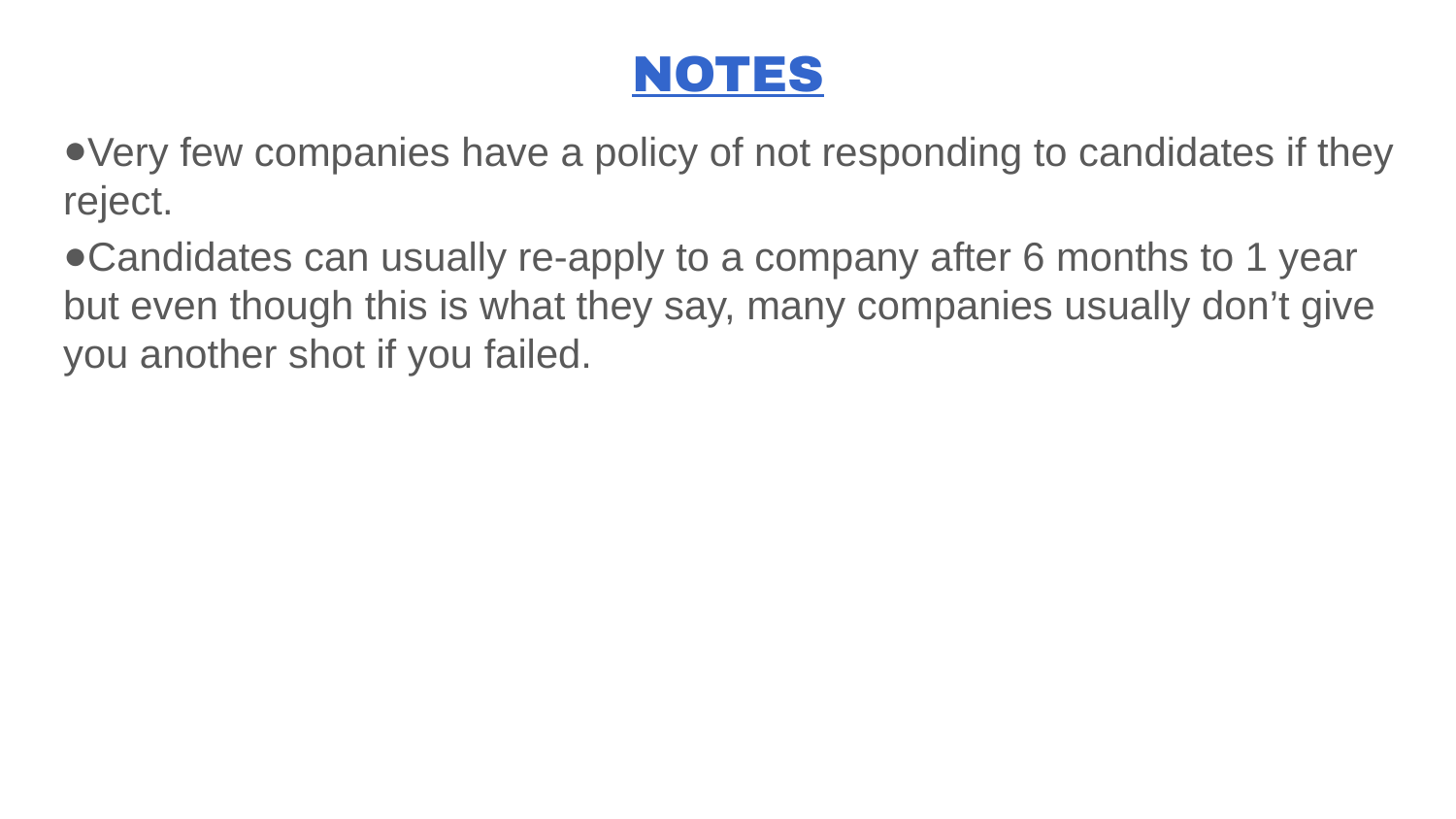

# NOTES
Very few companies have a policy of not responding to candidates if they reject.
Candidates can usually re-apply to a company after 6 months to 1 year but even though this is what they say, many companies usually don’t give you another shot if you failed.